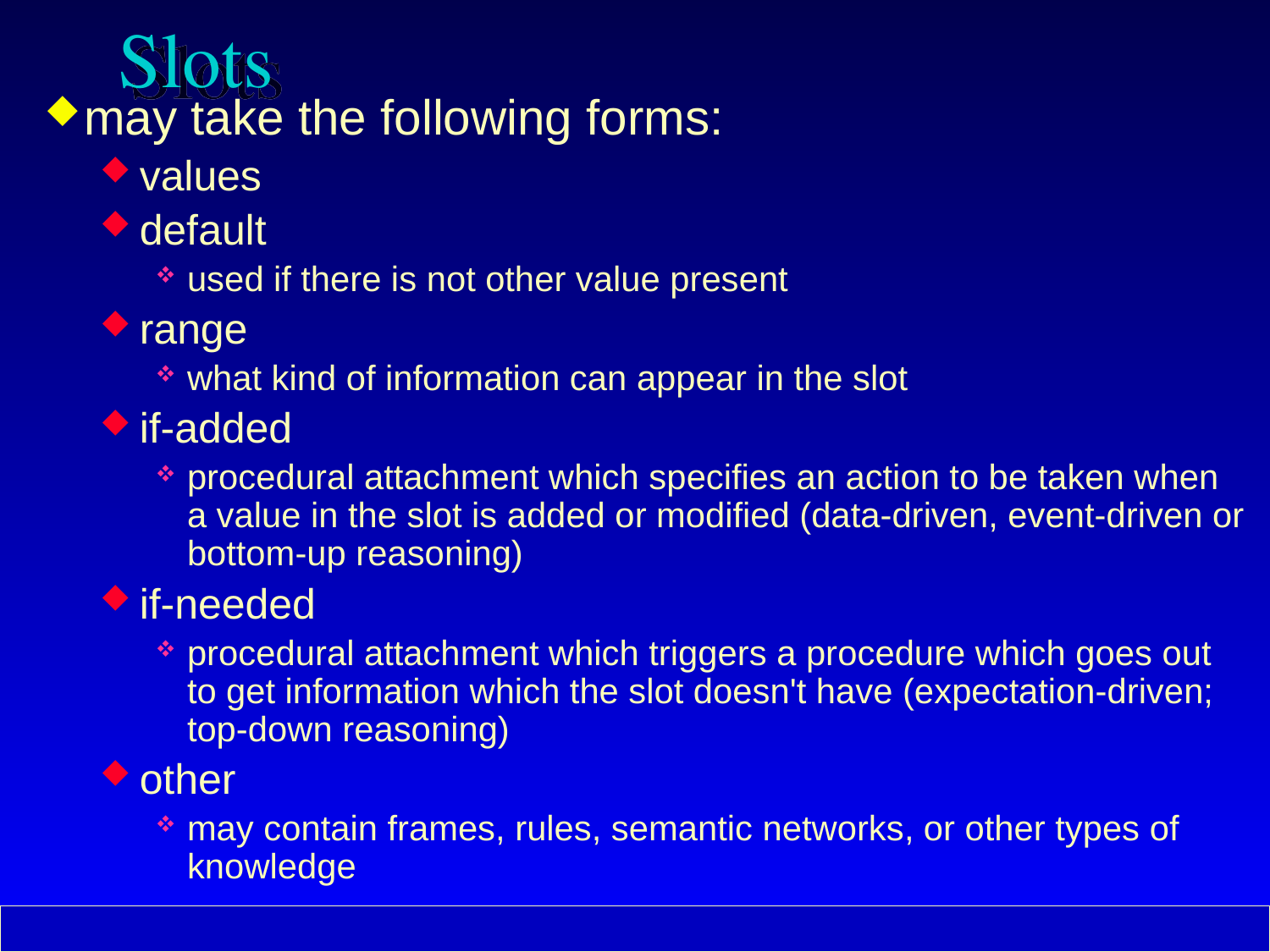

# Slots
may take the following forms:
values
default
used if there is not other value present
range
what kind of information can appear in the slot
if-added
procedural attachment which specifies an action to be taken when a value in the slot is added or modified (data-driven, event-driven or bottom-up reasoning)
if-needed
procedural attachment which triggers a procedure which goes out to get information which the slot doesn't have (expectation-driven; top-down reasoning)
other
may contain frames, rules, semantic networks, or other types of knowledge

[Rogers 1999]